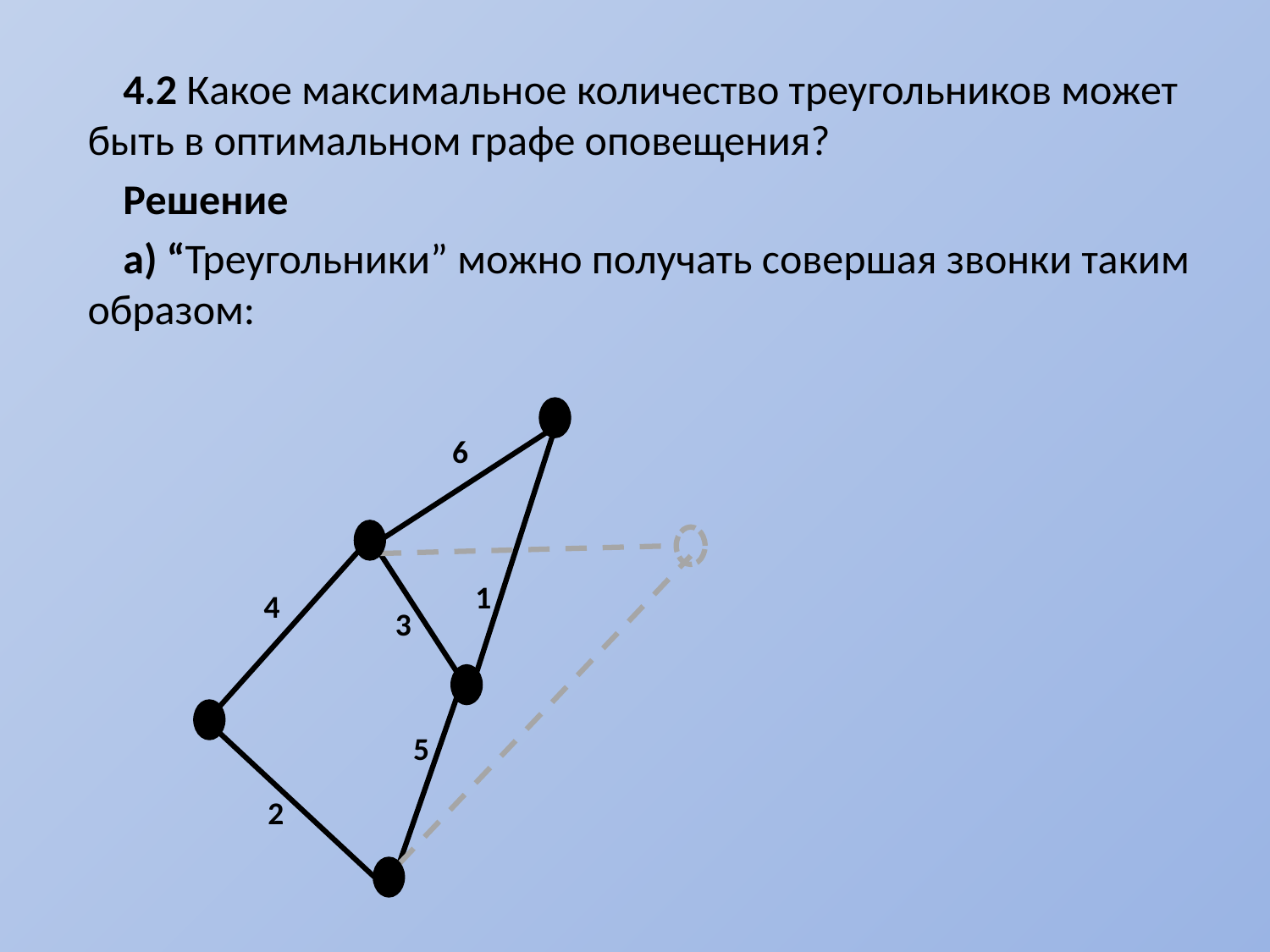

4.2 Какое максимальное количество треугольников может быть в оптимальном графе оповещения?
Решение
а) “Треугольники” можно получать совершая звонки таким образом:

6

1
4
3

5
2